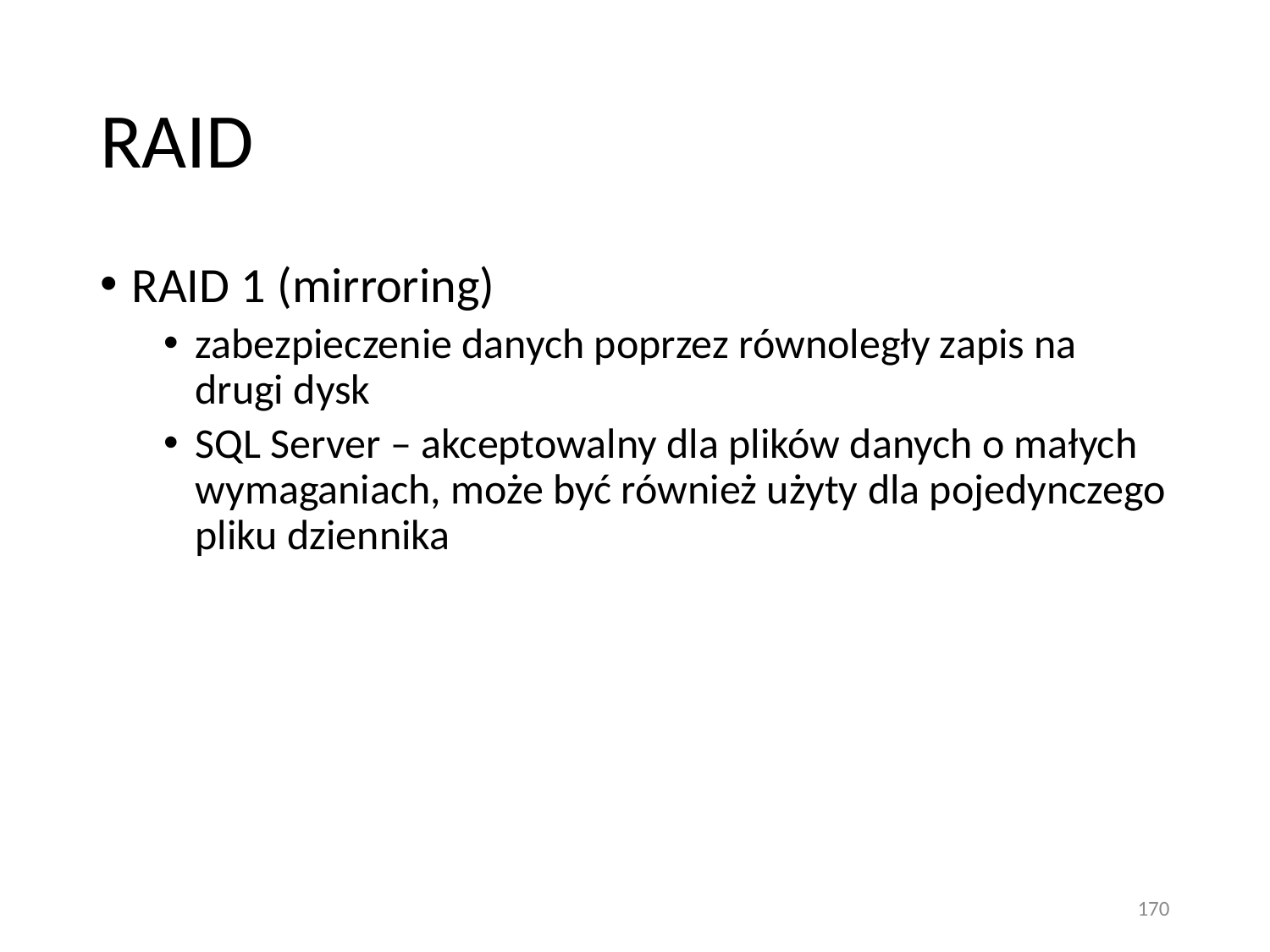

# RAID
RAID 1 (mirroring)
zabezpieczenie danych poprzez równoległy zapis na drugi dysk
SQL Server – akceptowalny dla plików danych o małych wymaganiach, może być również użyty dla pojedynczego pliku dziennika
170